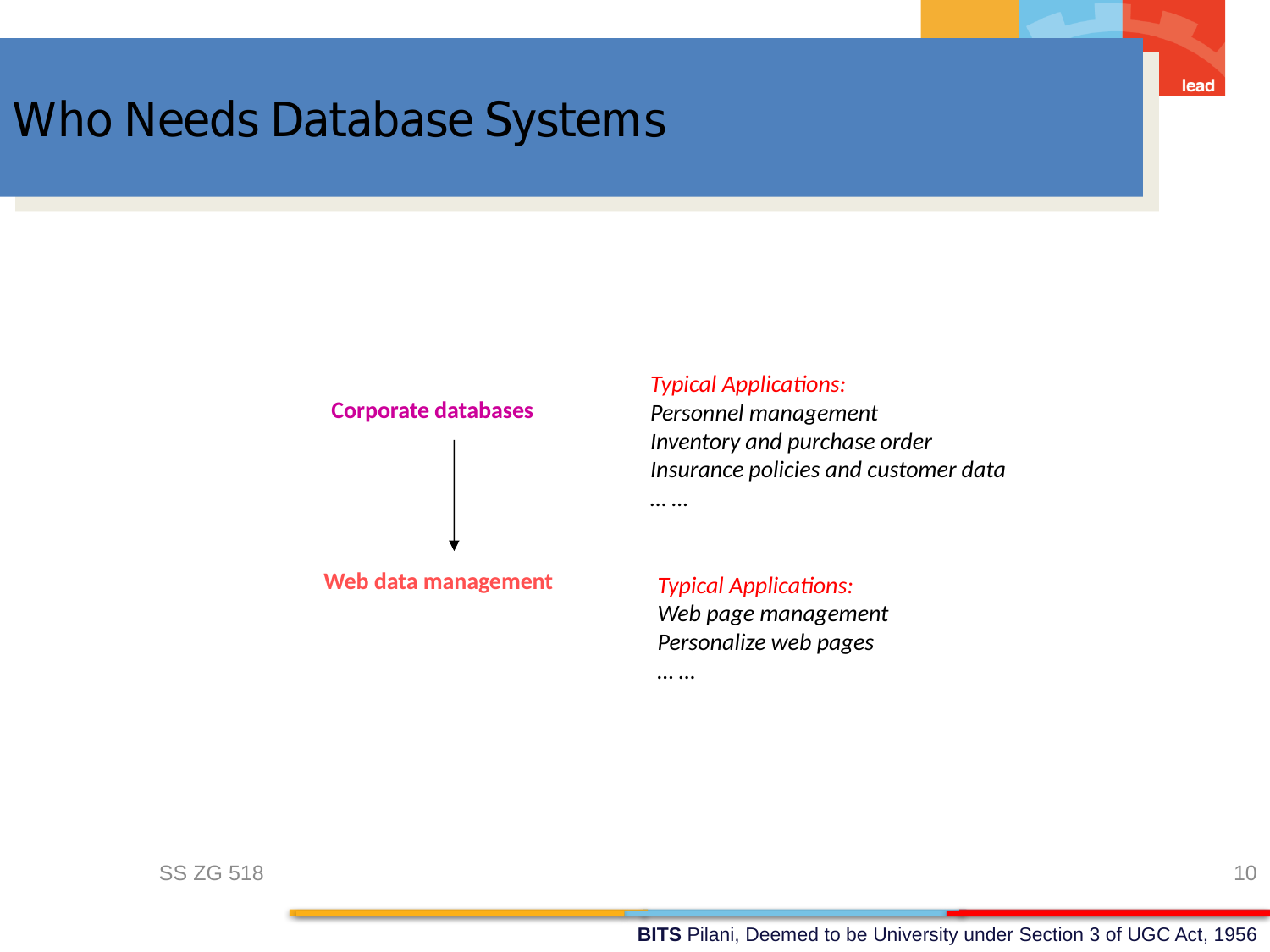

Who Needs Database Systems
Typical Applications:
Personnel management
Inventory and purchase order
Insurance policies and customer data
… …
Corporate databases

Web data management
Typical Applications:
Web page management
Personalize web pages
… …
SS ZG 518
10